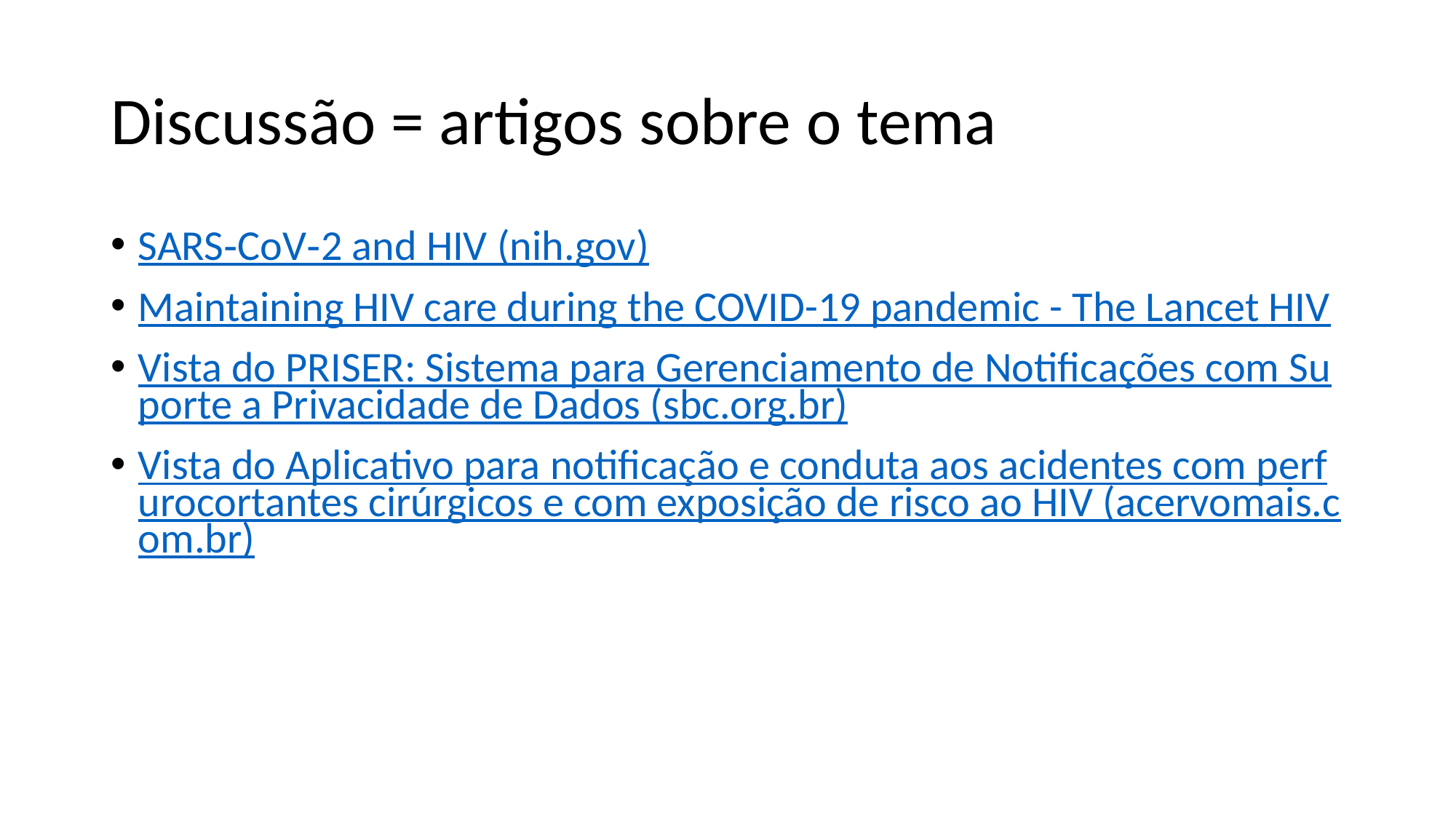

# Discussão = artigos sobre o tema
SARS‐CoV‐2 and HIV (nih.gov)
Maintaining HIV care during the COVID-19 pandemic - The Lancet HIV
Vista do PRISER: Sistema para Gerenciamento de Notificações com Suporte a Privacidade de Dados (sbc.org.br)
Vista do Aplicativo para notificação e conduta aos acidentes com perfurocortantes cirúrgicos e com exposição de risco ao HIV (acervomais.com.br)